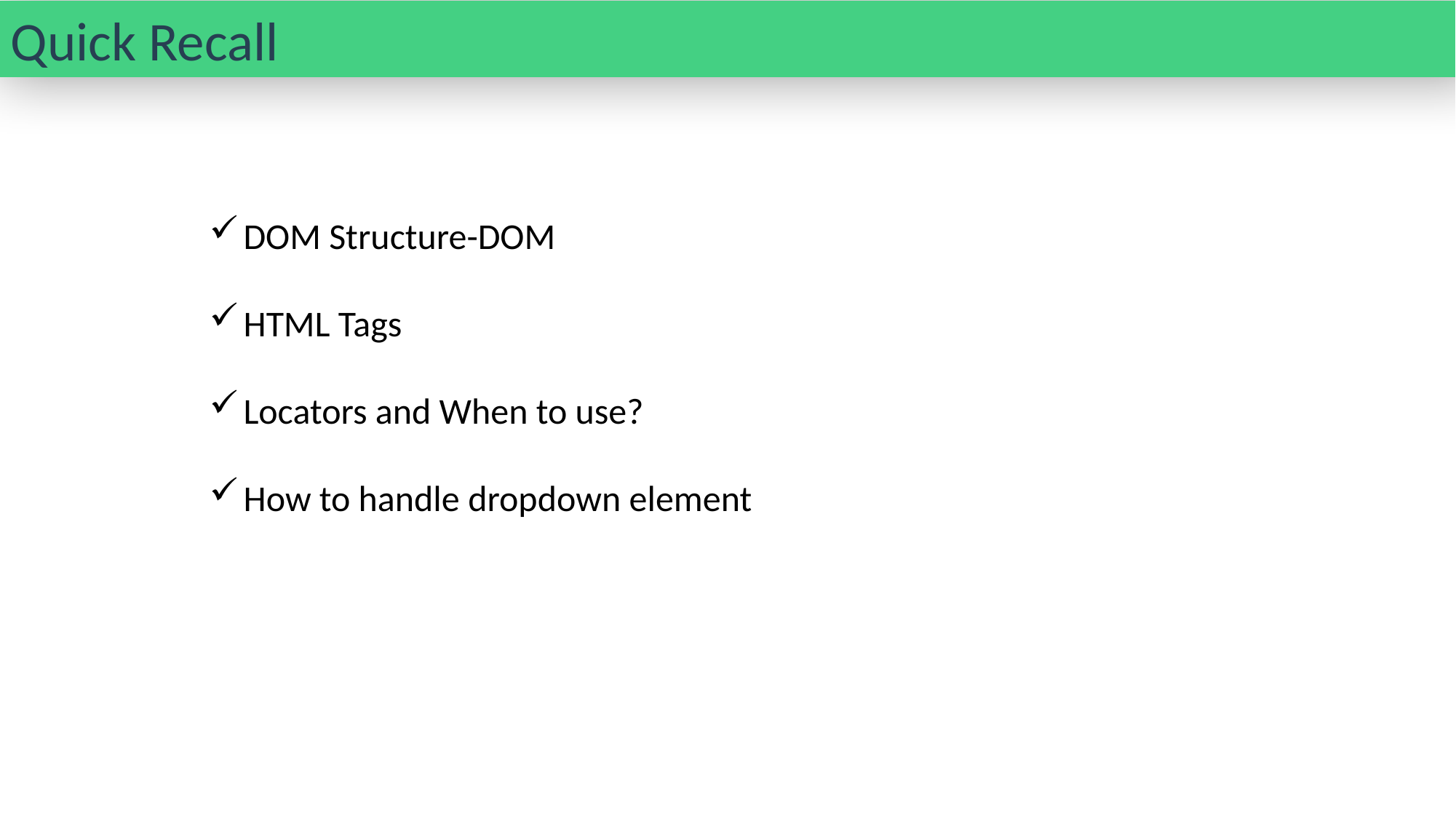

Quick Recall
DOM Structure-DOM
HTML Tags
Locators and When to use?
How to handle dropdown element